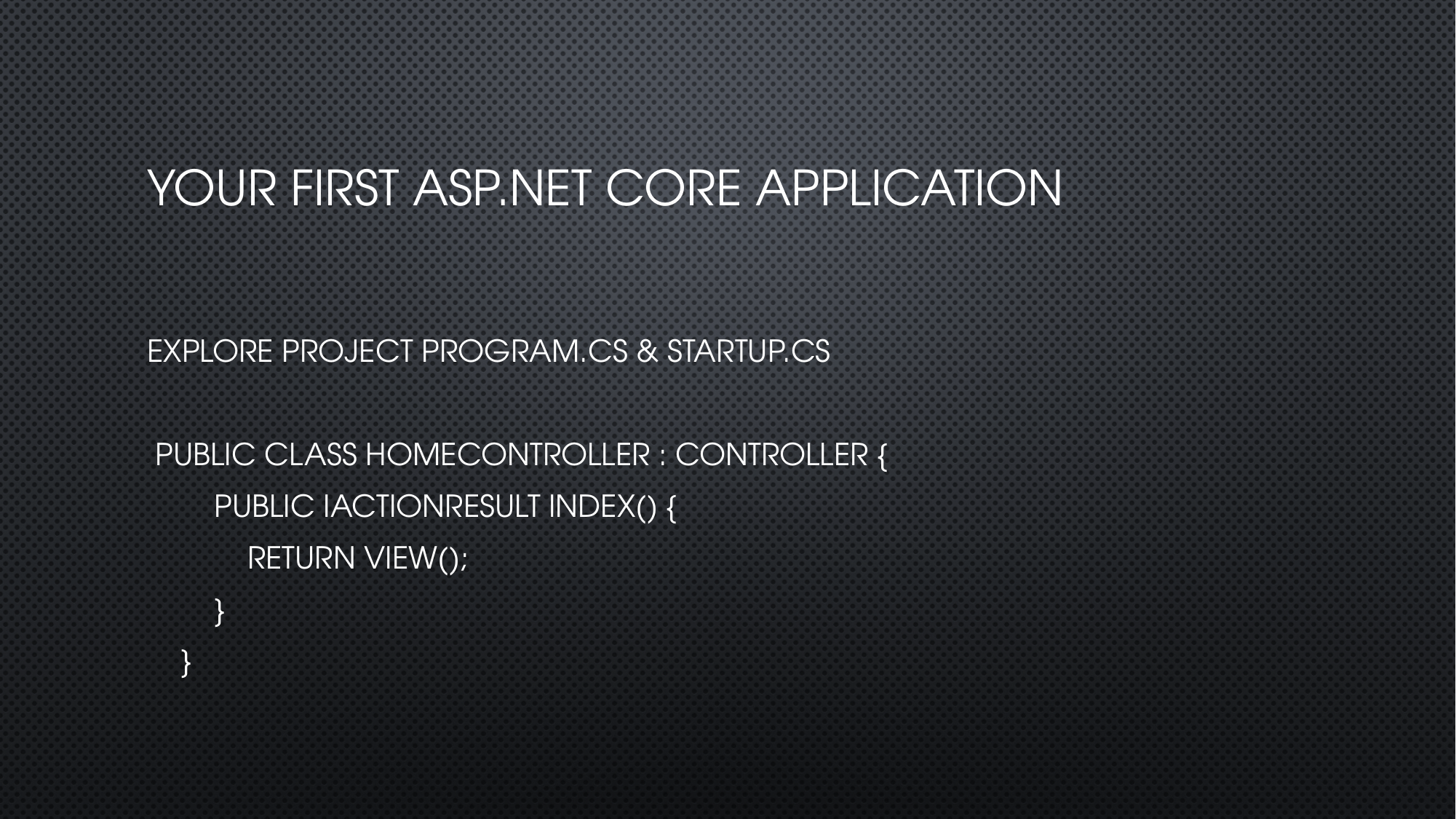

# Your First ASP.NET Core Application
Explore Project Program.cs & Startup.cs

 public class HomeController : Controller {
        public IActionResult Index() {
            return View();
        }
    }